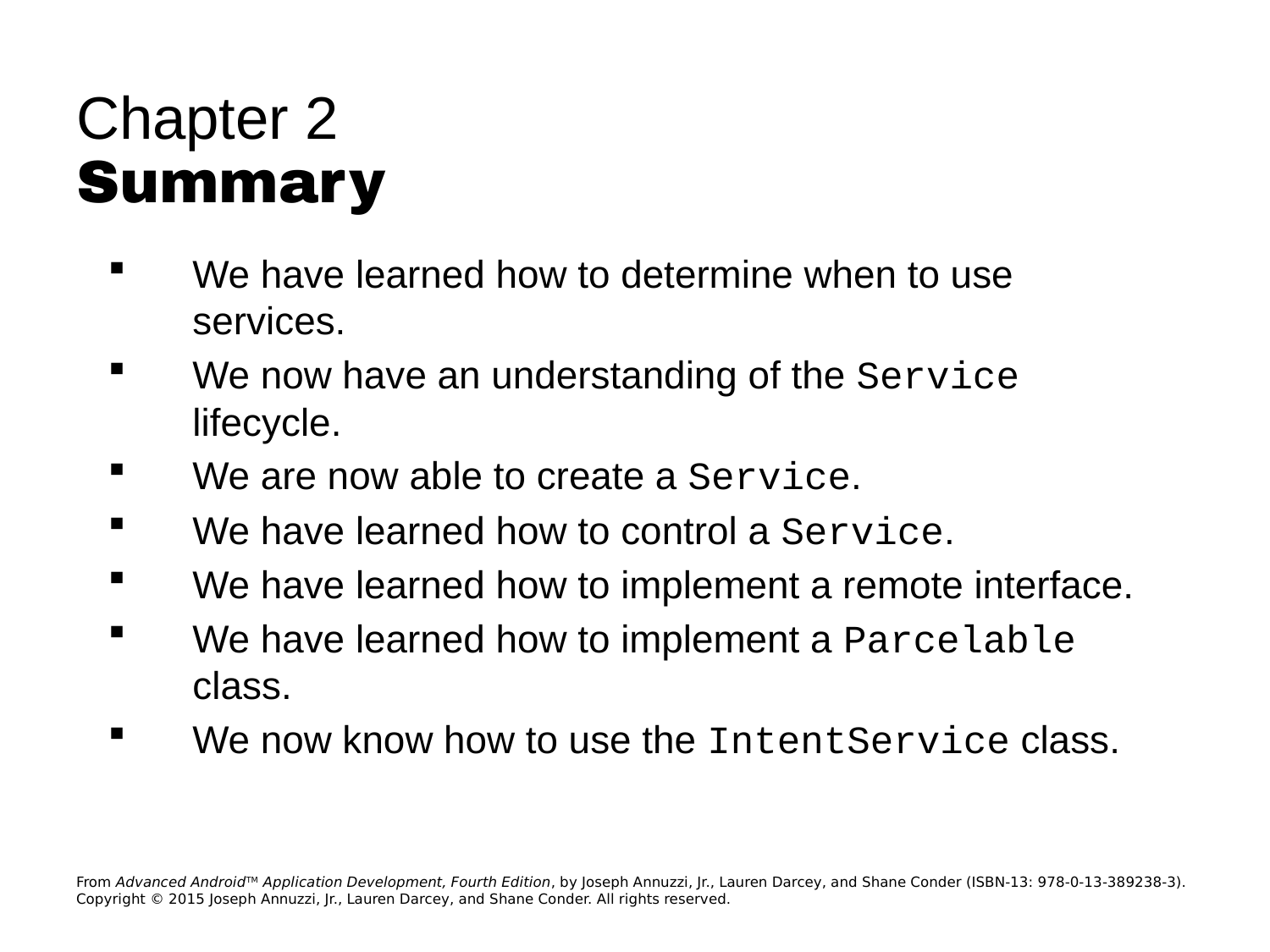

# Chapter 2 Summary
We have learned how to determine when to use services.
We now have an understanding of the Service lifecycle.
We are now able to create a Service.
We have learned how to control a Service.
We have learned how to implement a remote interface.
We have learned how to implement a Parcelable class.
We now know how to use the IntentService class.
From Advanced AndroidTM Application Development, Fourth Edition, by Joseph Annuzzi, Jr., Lauren Darcey, and Shane Conder (ISBN-13: 978-0-13-389238-3). Copyright © 2015 Joseph Annuzzi, Jr., Lauren Darcey, and Shane Conder. All rights reserved.